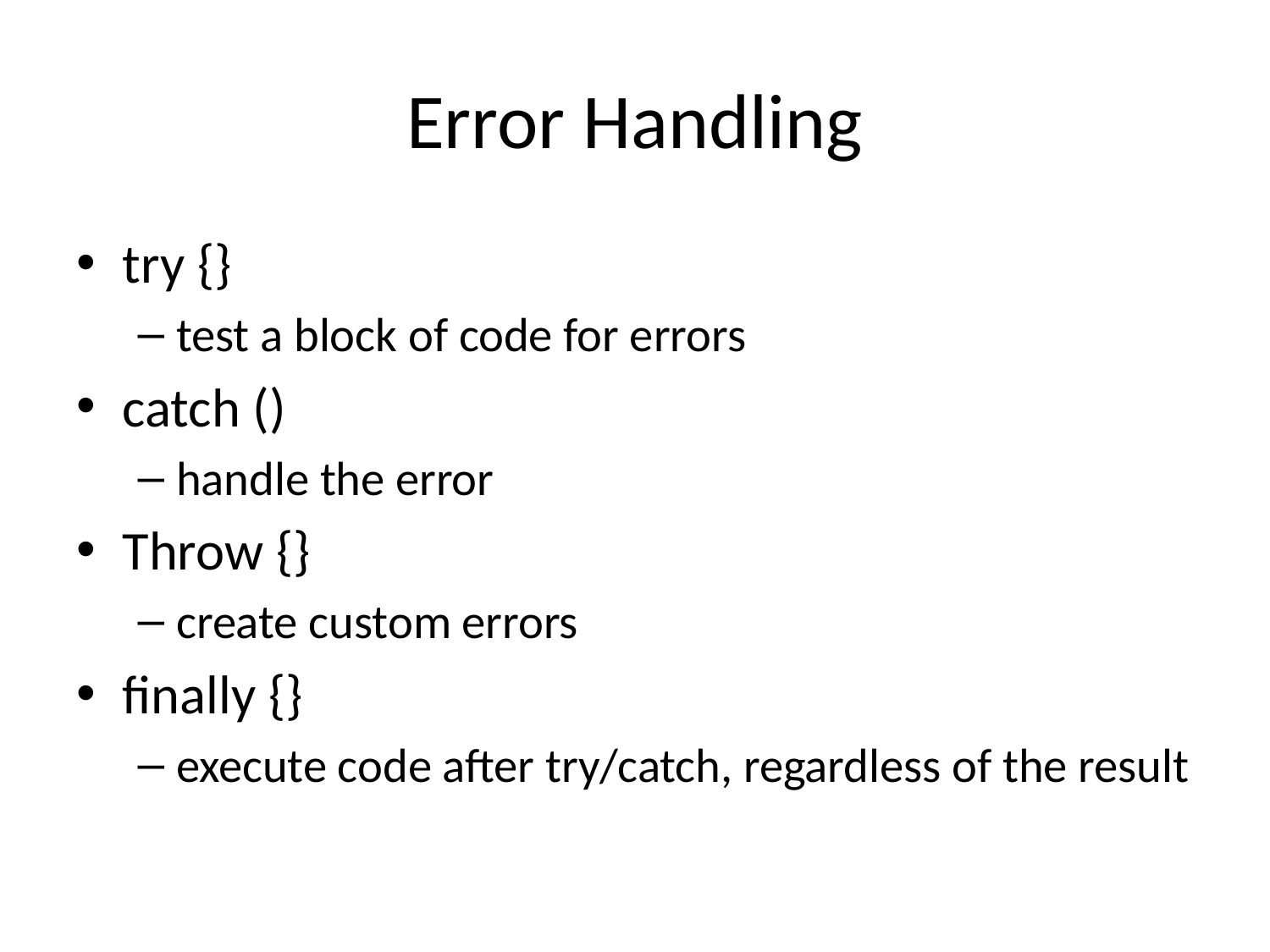

# Error Handling
try {}
test a block of code for errors
catch ()
handle the error
Throw {}
create custom errors
finally {}
execute code after try/catch, regardless of the result